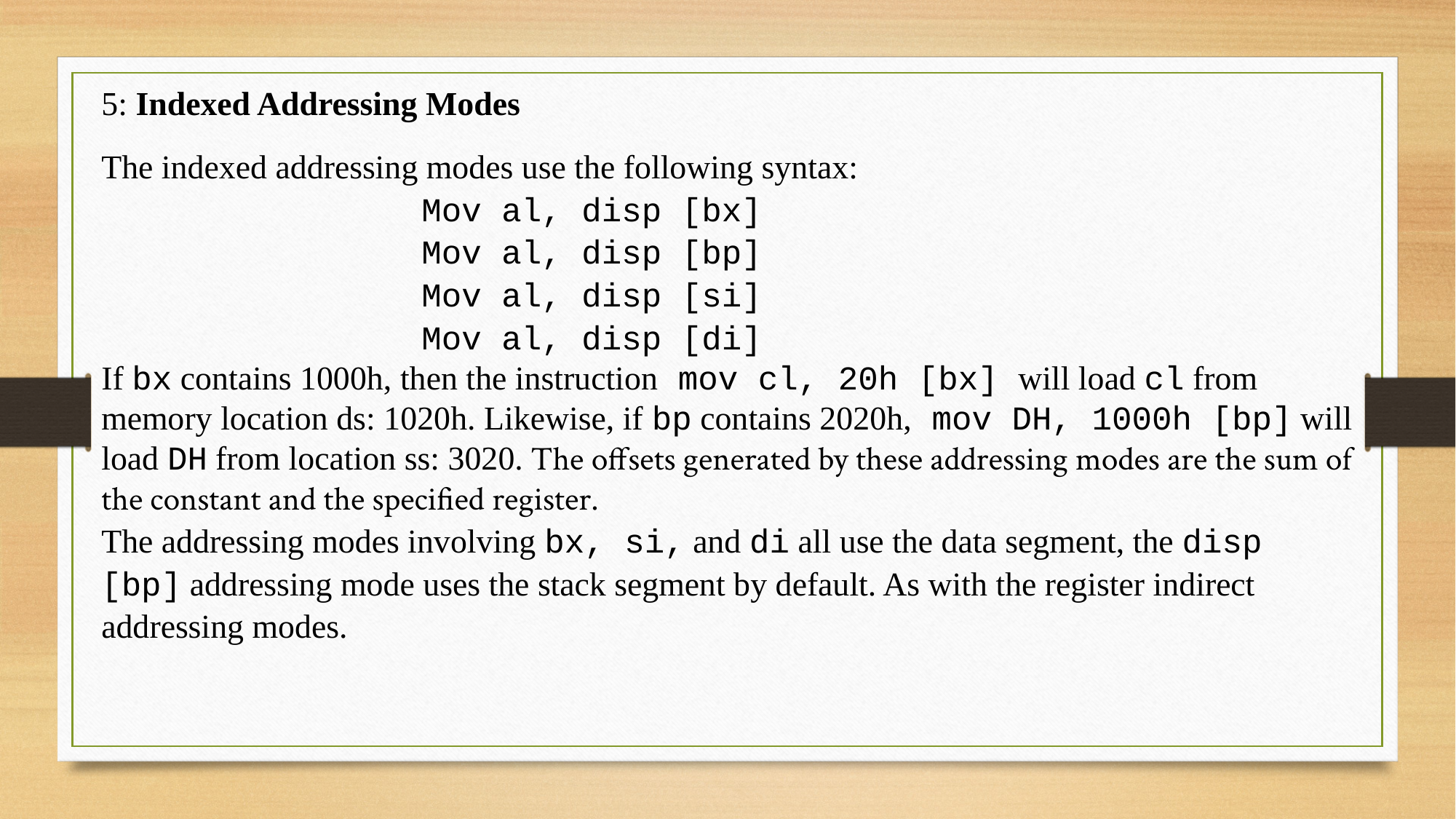

5: Indexed Addressing Modes
The indexed addressing modes use the following syntax:
                Mov al, disp [bx]
                Mov al, disp [bp]
                Mov al, disp [si]
                Mov al, disp [di]
If bx contains 1000h, then the instruction mov cl, 20h [bx] will load cl from memory location ds: 1020h. Likewise, if bp contains 2020h, mov DH, 1000h [bp] will load DH from location ss: 3020. The offsets generated by these addressing modes are the sum of the constant and the specified register.
The addressing modes involving bx, si, and di all use the data segment, the disp [bp] addressing mode uses the stack segment by default. As with the register indirect addressing modes.